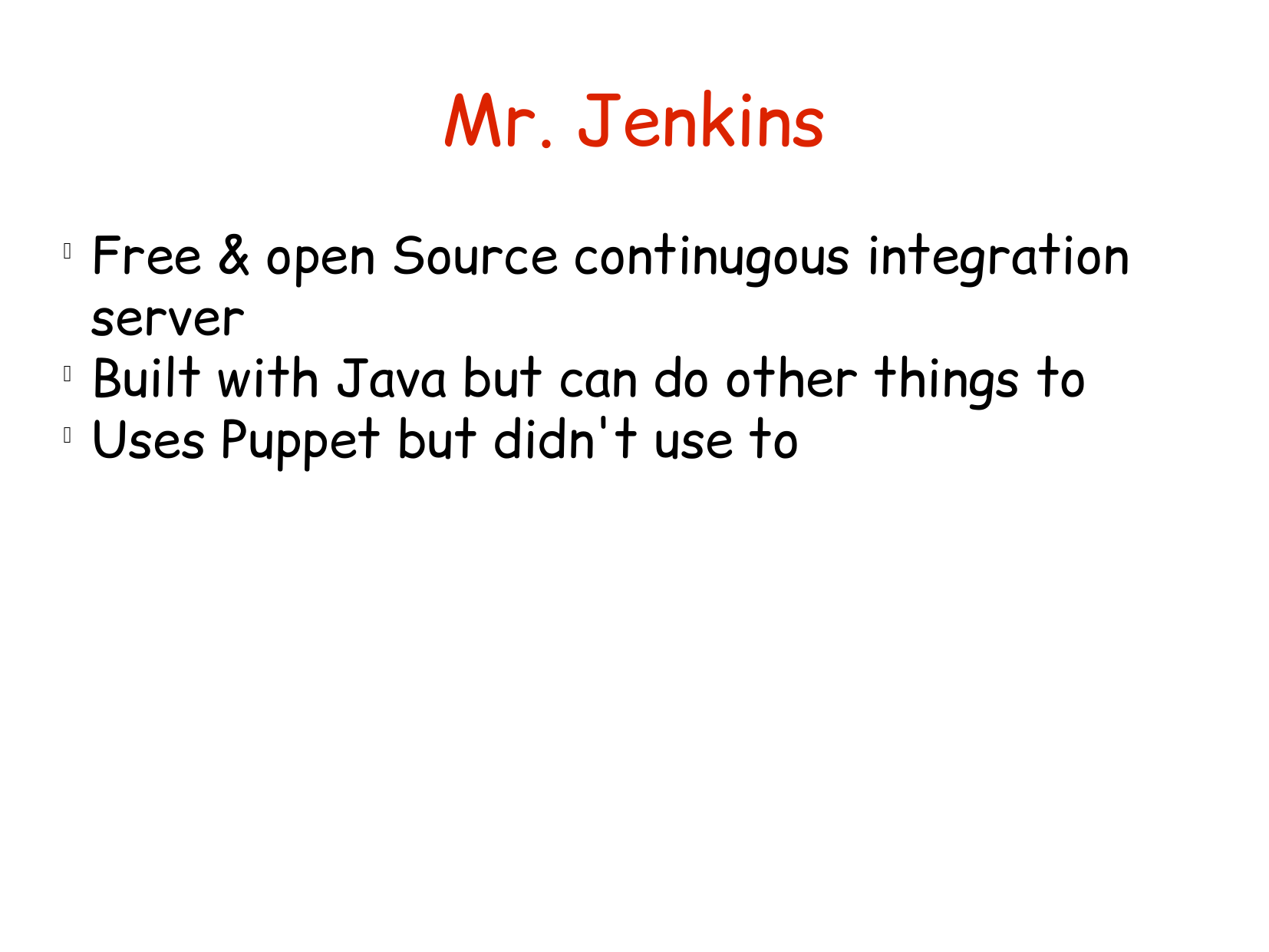

Mr. Jenkins
Free & open Source continugous integration server
Built with Java but can do other things to
Uses Puppet but didn't use to